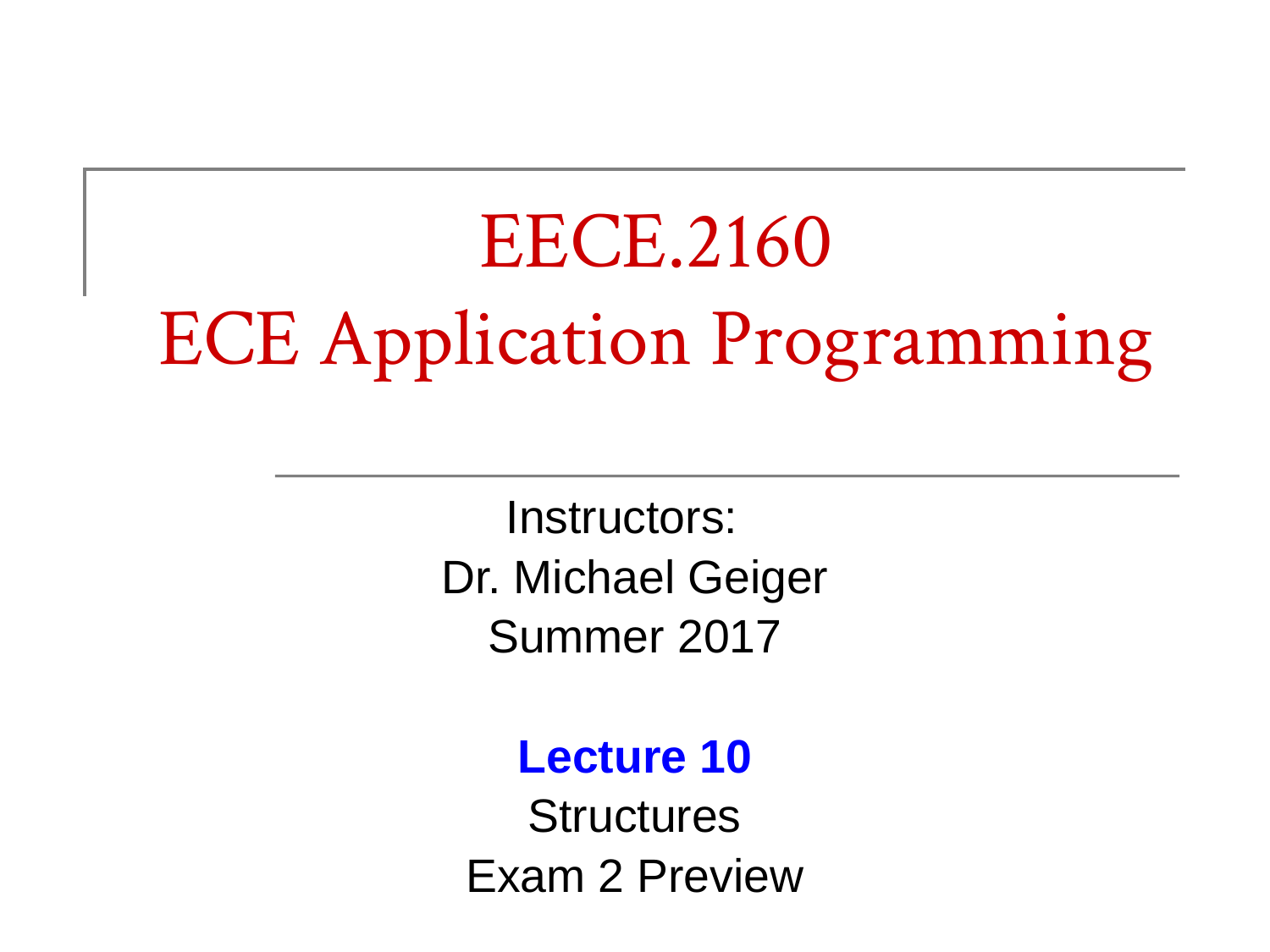

# EECE.2160 ECE Application Programming
Instructors:
Dr. Michael Geiger
Summer 2017

Lecture 10
Structures
Exam 2 Preview